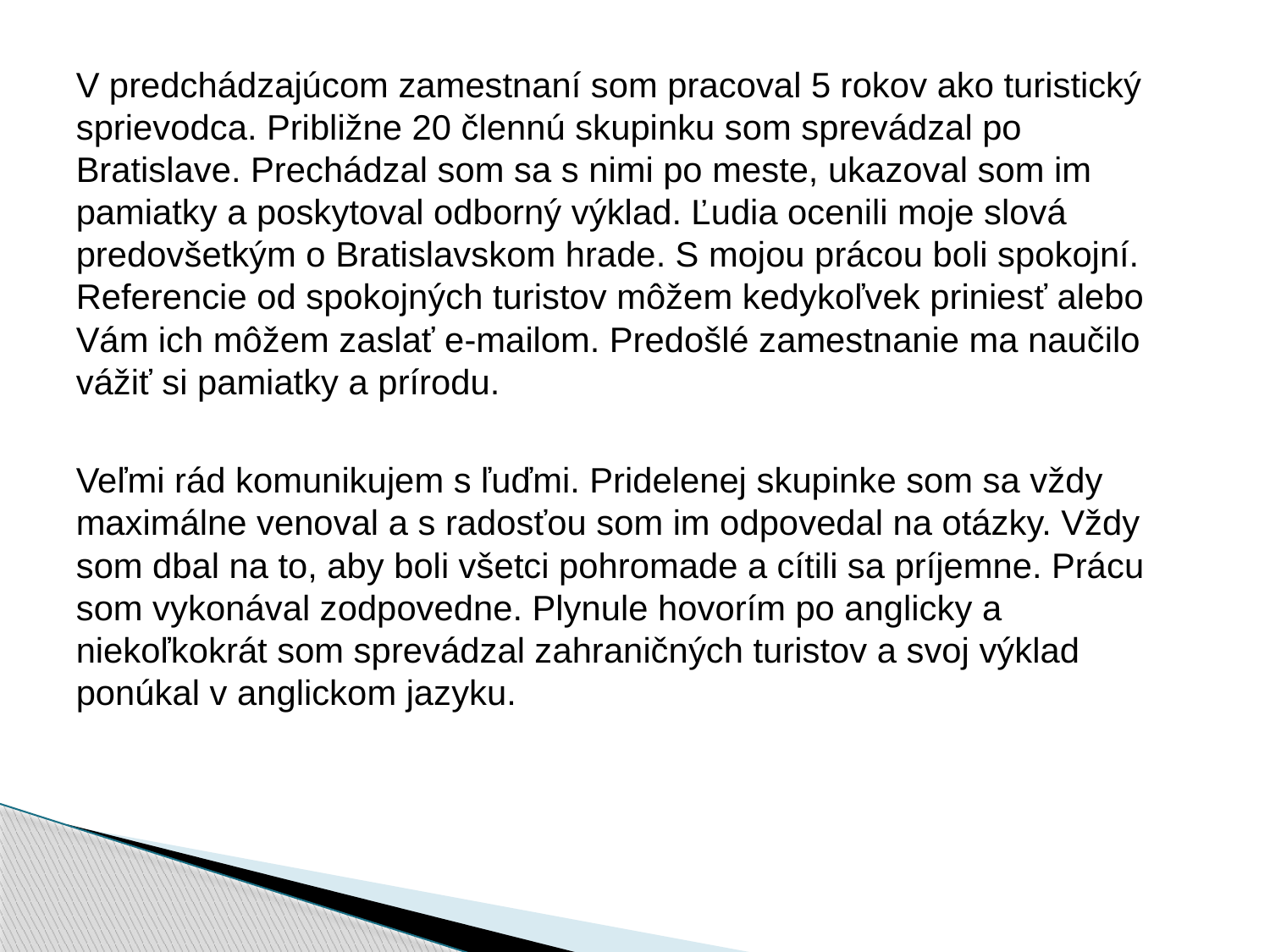

V predchádzajúcom zamestnaní som pracoval 5 rokov ako turistický sprievodca. Približne 20 člennú skupinku som sprevádzal po Bratislave. Prechádzal som sa s nimi po meste, ukazoval som im pamiatky a poskytoval odborný výklad. Ľudia ocenili moje slová predovšetkým o Bratislavskom hrade. S mojou prácou boli spokojní. Referencie od spokojných turistov môžem kedykoľvek priniesť alebo Vám ich môžem zaslať e-mailom. Predošlé zamestnanie ma naučilo vážiť si pamiatky a prírodu.

Veľmi rád komunikujem s ľuďmi. Pridelenej skupinke som sa vždy maximálne venoval a s radosťou som im odpovedal na otázky. Vždy som dbal na to, aby boli všetci pohromade a cítili sa príjemne. Prácu som vykonával zodpovedne. Plynule hovorím po anglicky a niekoľkokrát som sprevádzal zahraničných turistov a svoj výklad ponúkal v anglickom jazyku.